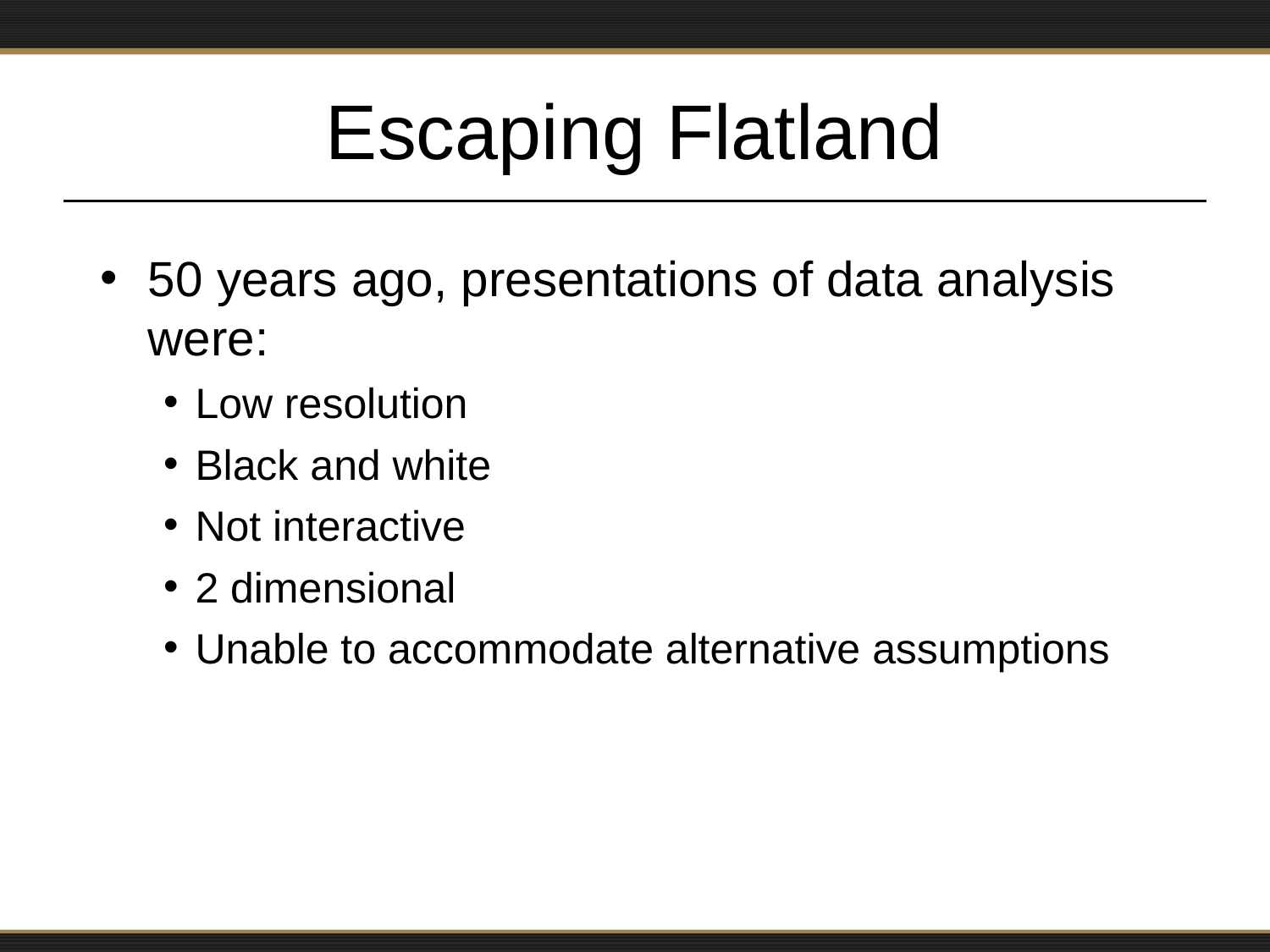

# Escaping Flatland
50 years ago, presentations of data analysis were:
Low resolution
Black and white
Not interactive
2 dimensional
Unable to accommodate alternative assumptions